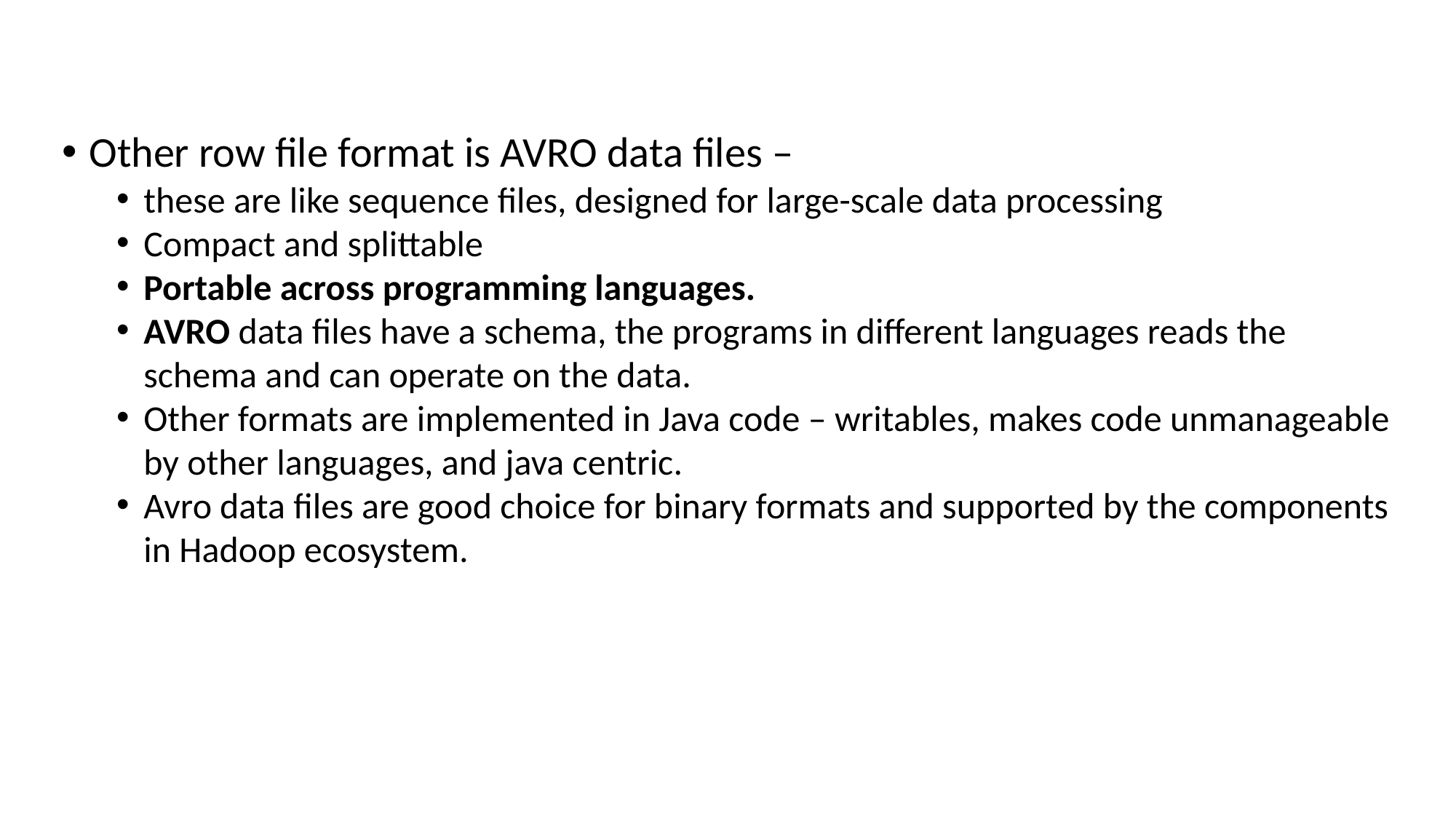

Other row file format is AVRO data files –
these are like sequence files, designed for large-scale data processing
Compact and splittable
Portable across programming languages.
AVRO data files have a schema, the programs in different languages reads the schema and can operate on the data.
Other formats are implemented in Java code – writables, makes code unmanageable by other languages, and java centric.
Avro data files are good choice for binary formats and supported by the components in Hadoop ecosystem.